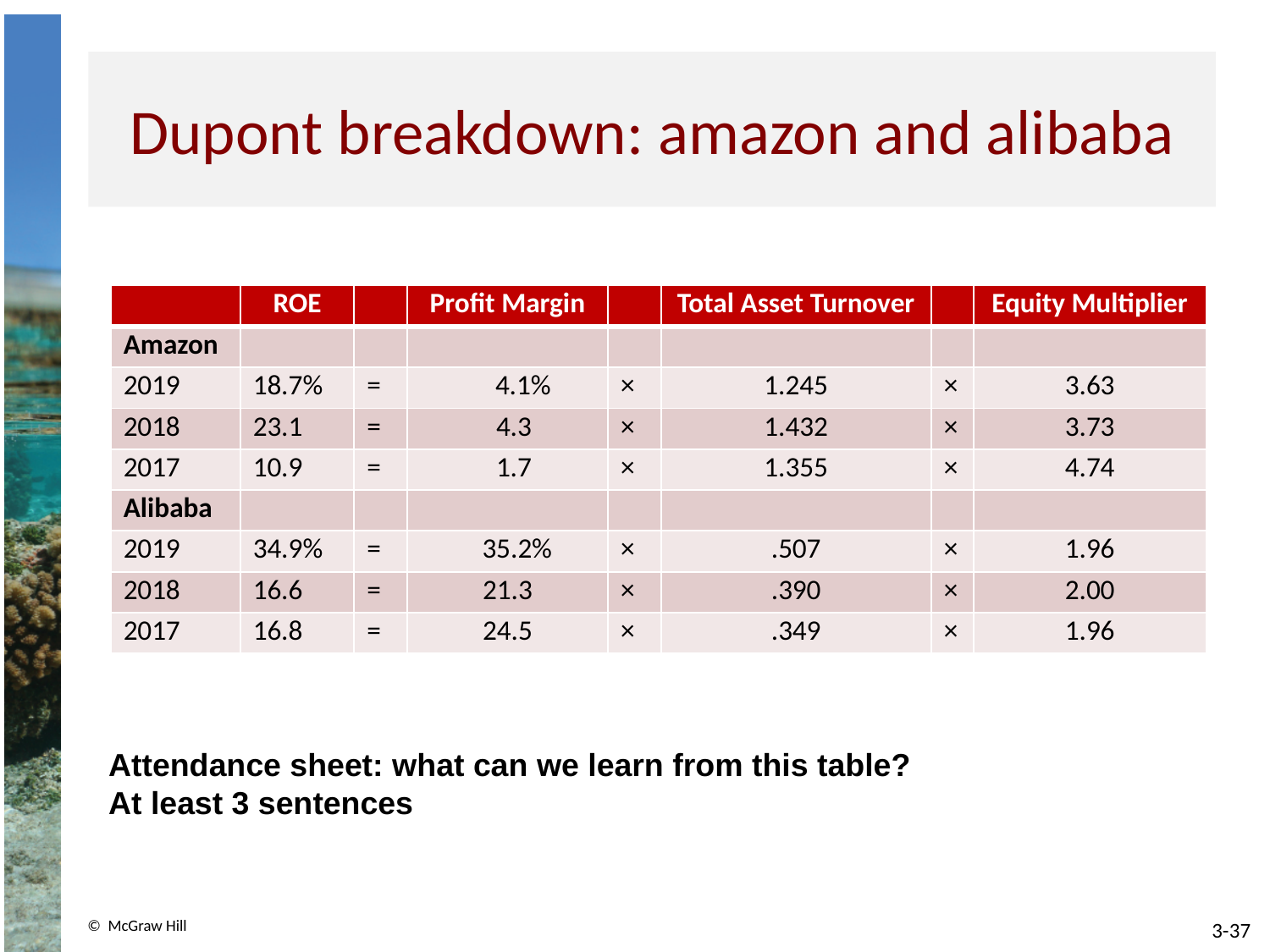

# Dupont breakdown: amazon and alibaba
|  | ROE |  | Profit Margin |  | Total Asset Turnover |  | Equity Multiplier |
| --- | --- | --- | --- | --- | --- | --- | --- |
| Amazon |  |  |  |  |  |  |  |
| 2019 | 18.7% | = | 4.1% | × | 1.245 | × | 3.63 |
| 2018 | 23.1 | = | 4.3 | × | 1.432 | × | 3.73 |
| 2017 | 10.9 | = | 1.7 | × | 1.355 | × | 4.74 |
| Alibaba |  |  |  |  |  |  |  |
| 2019 | 34.9% | = | 35.2% | × | .507 | × | 1.96 |
| 2018 | 16.6 | = | 21.3 | × | .390 | × | 2.00 |
| 2017 | 16.8 | = | 24.5 | × | .349 | × | 1.96 |
Attendance sheet: what can we learn from this table?
At least 3 sentences